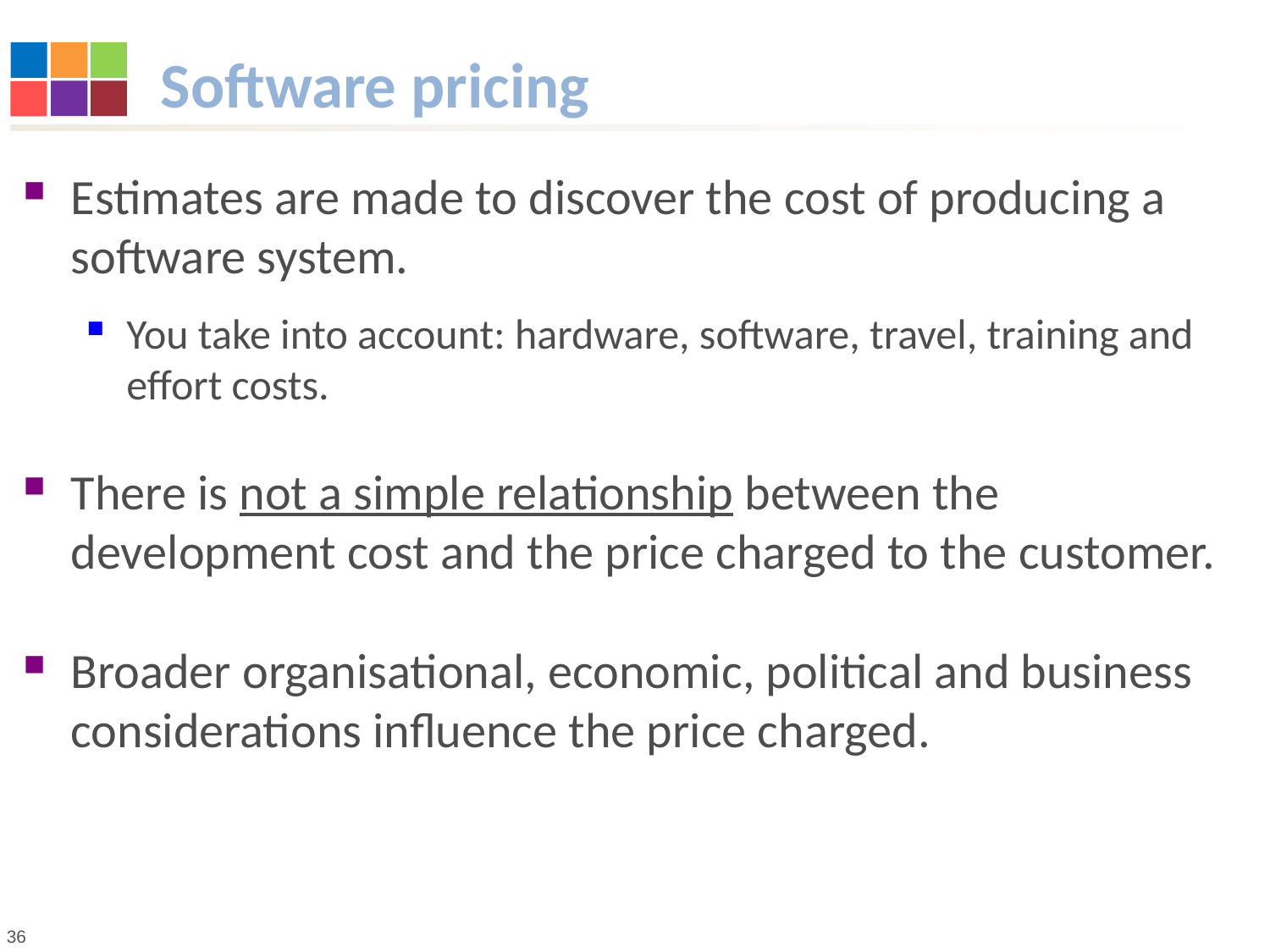

# Software pricing
Estimates are made to discover the cost of producing a software system.
You take into account: hardware, software, travel, training and effort costs.

There is not a simple relationship between the development cost and the price charged to the customer.

Broader organisational, economic, political and business considerations influence the price charged.